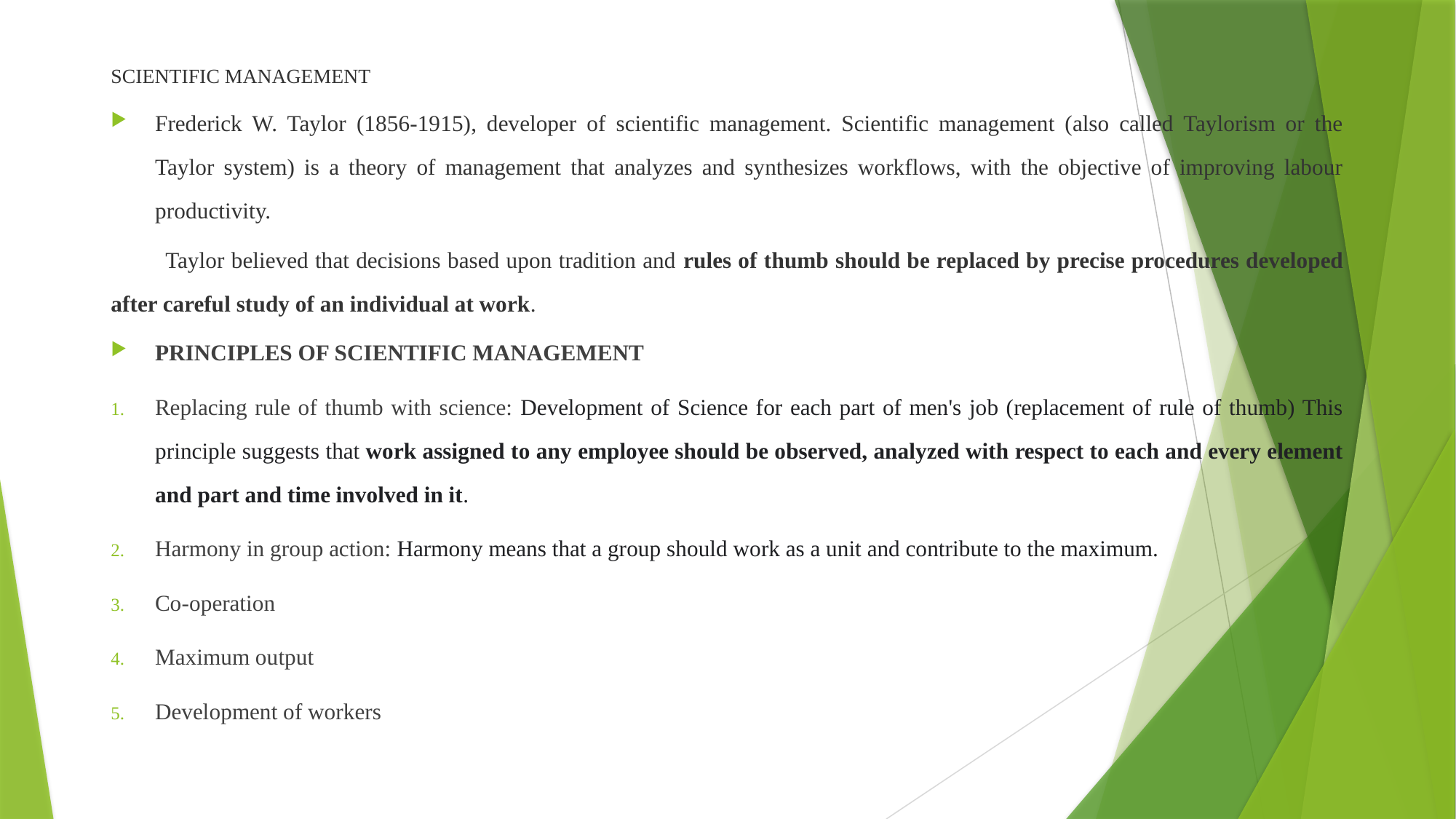

SCIENTIFIC MANAGEMENT
Frederick W. Taylor (1856-1915), developer of scientific management. Scientific management (also called Taylorism or the Taylor system) is a theory of management that analyzes and synthesizes workflows, with the objective of improving labour productivity.
        Taylor believed that decisions based upon tradition and rules of thumb should be replaced by precise procedures developed after careful study of an individual at work.
PRINCIPLES OF SCIENTIFIC MANAGEMENT
Replacing rule of thumb with science: Development of Science for each part of men's job (replacement of rule of thumb) This principle suggests that work assigned to any employee should be observed, analyzed with respect to each and every element and part and time involved in it.
Harmony in group action: Harmony means that a group should work as a unit and contribute to the maximum.
Co-operation
Maximum output
Development of workers